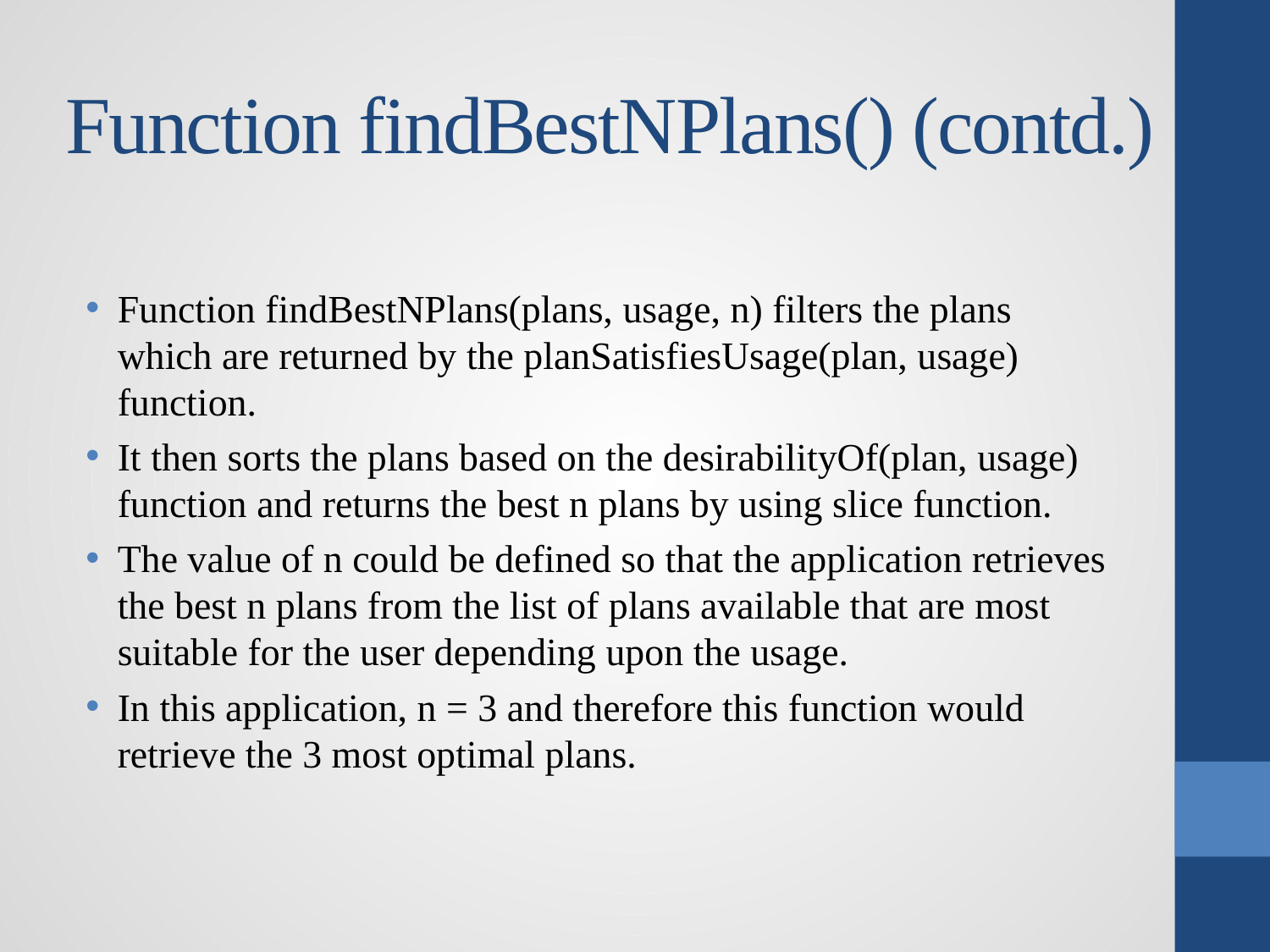

# Function findBestNPlans() (contd.)

Function findBestNPlans(plans, usage, n) filters the plans which are returned by the planSatisfiesUsage(plan, usage) function.
It then sorts the plans based on the desirabilityOf(plan, usage) function and returns the best n plans by using slice function.
The value of n could be defined so that the application retrieves the best n plans from the list of plans available that are most suitable for the user depending upon the usage.
In this application, n = 3 and therefore this function would retrieve the 3 most optimal plans.